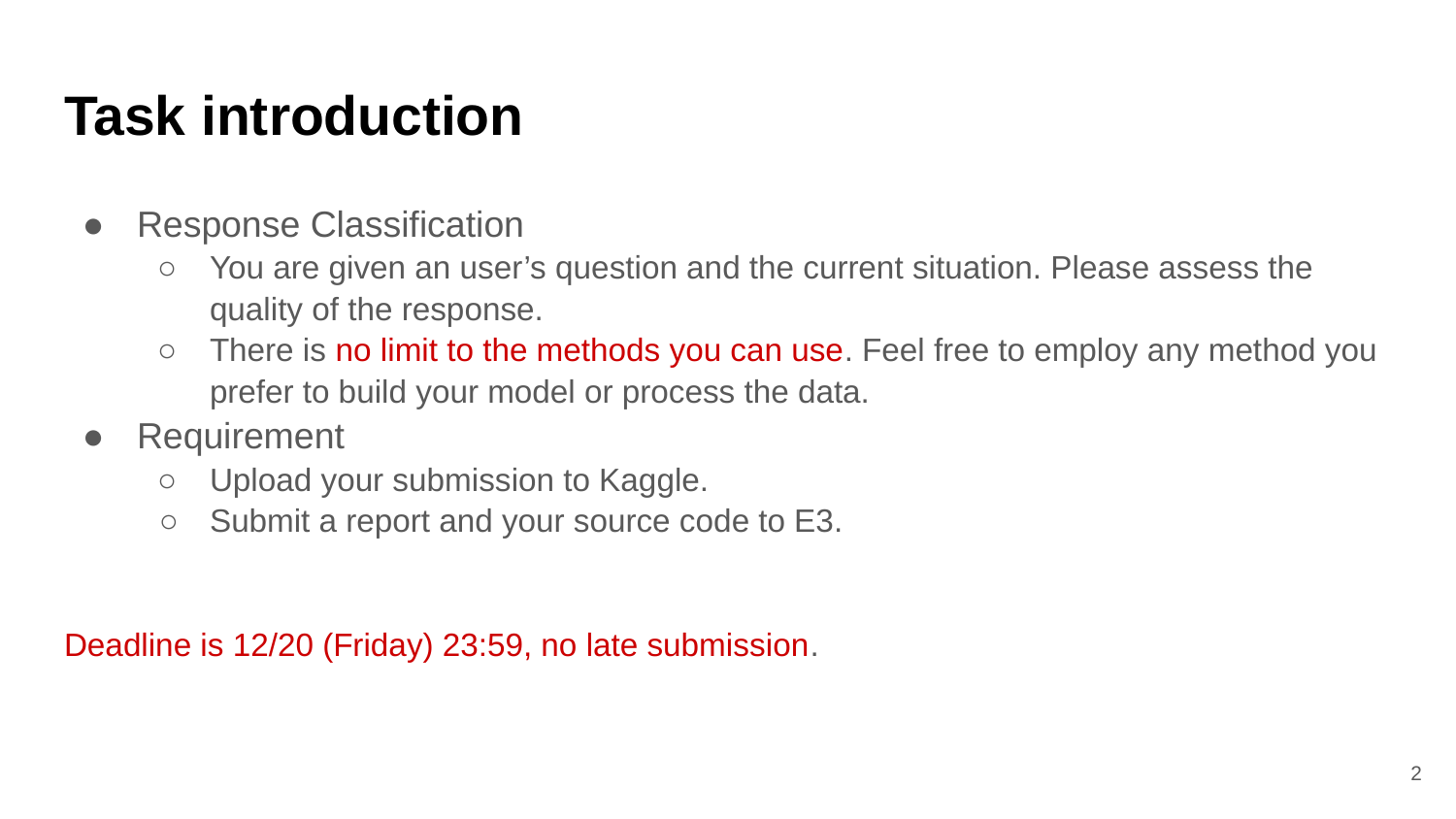

# Task introduction
Response Classification
You are given an user’s question and the current situation. Please assess the quality of the response.
There is no limit to the methods you can use. Feel free to employ any method you prefer to build your model or process the data.
Requirement
Upload your submission to Kaggle.
Submit a report and your source code to E3.

Deadline is 12/20 (Friday) 23:59, no late submission.
2